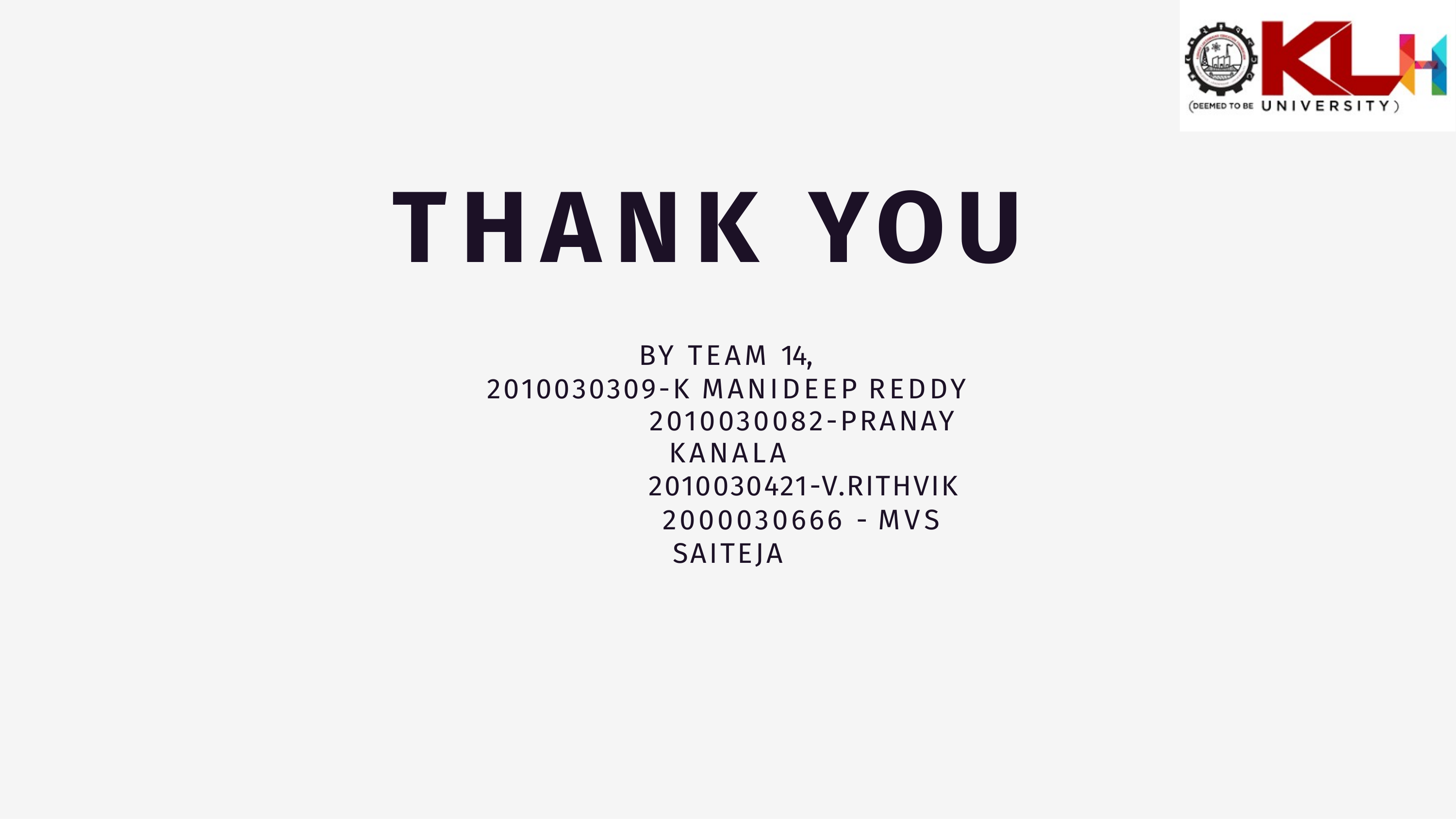

# THANK YOU
BY TEAM 14,  2010030309-K MANIDEEP REDDY
2010030082-PRANAY KANALA
2010030421-V.RITHVIK
2000030666 - MVS SAITEJA